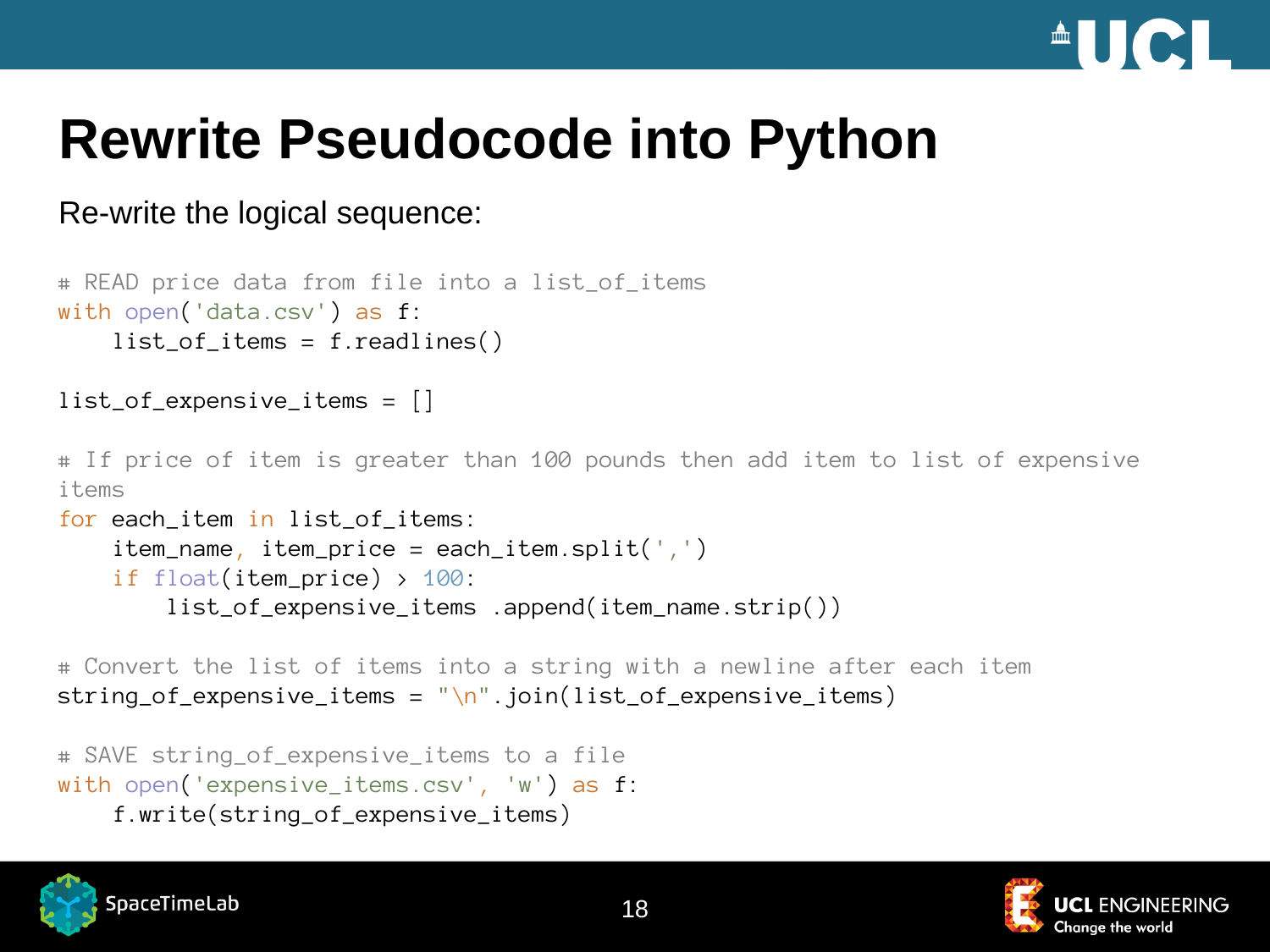

# Rewrite Pseudocode into Python
Re-write the logical sequence:
# READ price data from file into a list_of_items
with open('data.csv') as f:
    list_of_items = f.readlines()
list_of_expensive_items = []
# If price of item is greater than 100 pounds then add item to list of expensive items
for each_item in list_of_items:
    item_name, item_price = each_item.split(',')
    if float(item_price) > 100:
        list_of_expensive_items .append(item_name.strip())
# Convert the list of items into a string with a newline after each item
string_of_expensive_items = "\n".join(list_of_expensive_items)
# SAVE string_of_expensive_items to a file
with open('expensive_items.csv', 'w') as f:
    f.write(string_of_expensive_items)
18